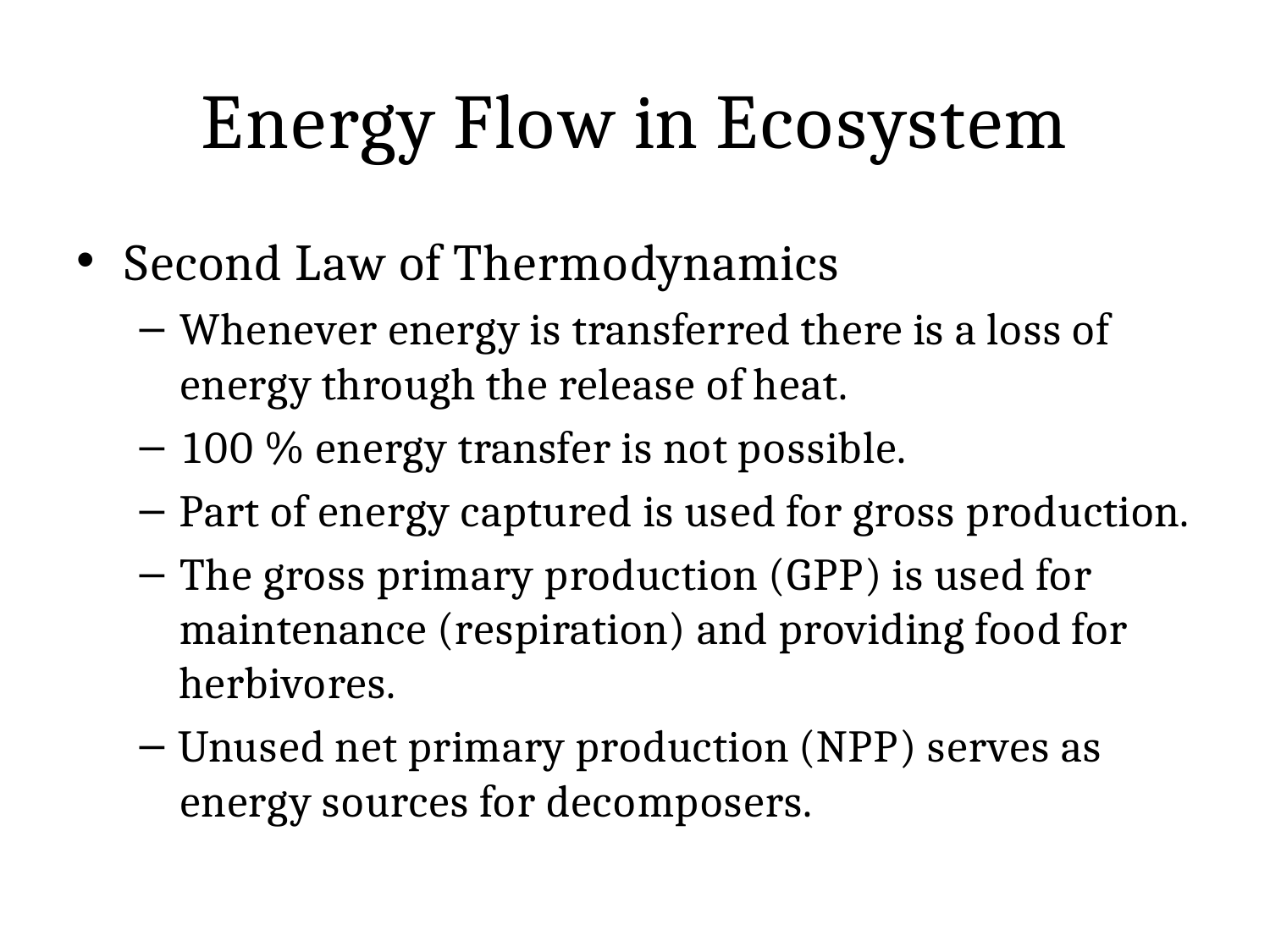

# Energy Flow in Ecosystem
Second Law of Thermodynamics
Whenever energy is transferred there is a loss of energy through the release of heat.
100 % energy transfer is not possible.
Part of energy captured is used for gross production.
The gross primary production (GPP) is used for maintenance (respiration) and providing food for herbivores.
Unused net primary production (NPP) serves as energy sources for decomposers.